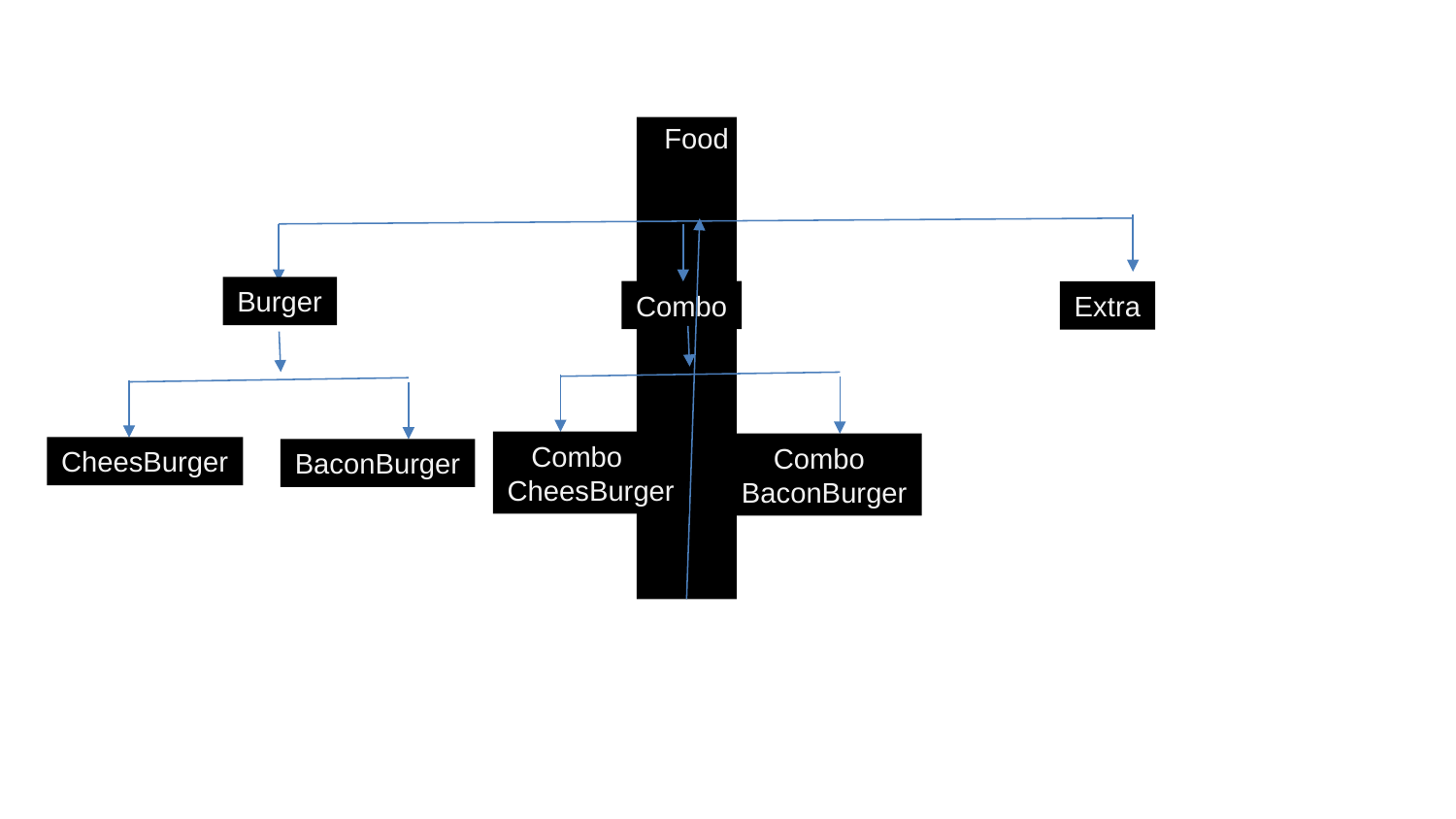

Food
Burger
Combo
Extra
   Combo
CheesBurger
    Combo
BaconBurger
CheesBurger
BaconBurger